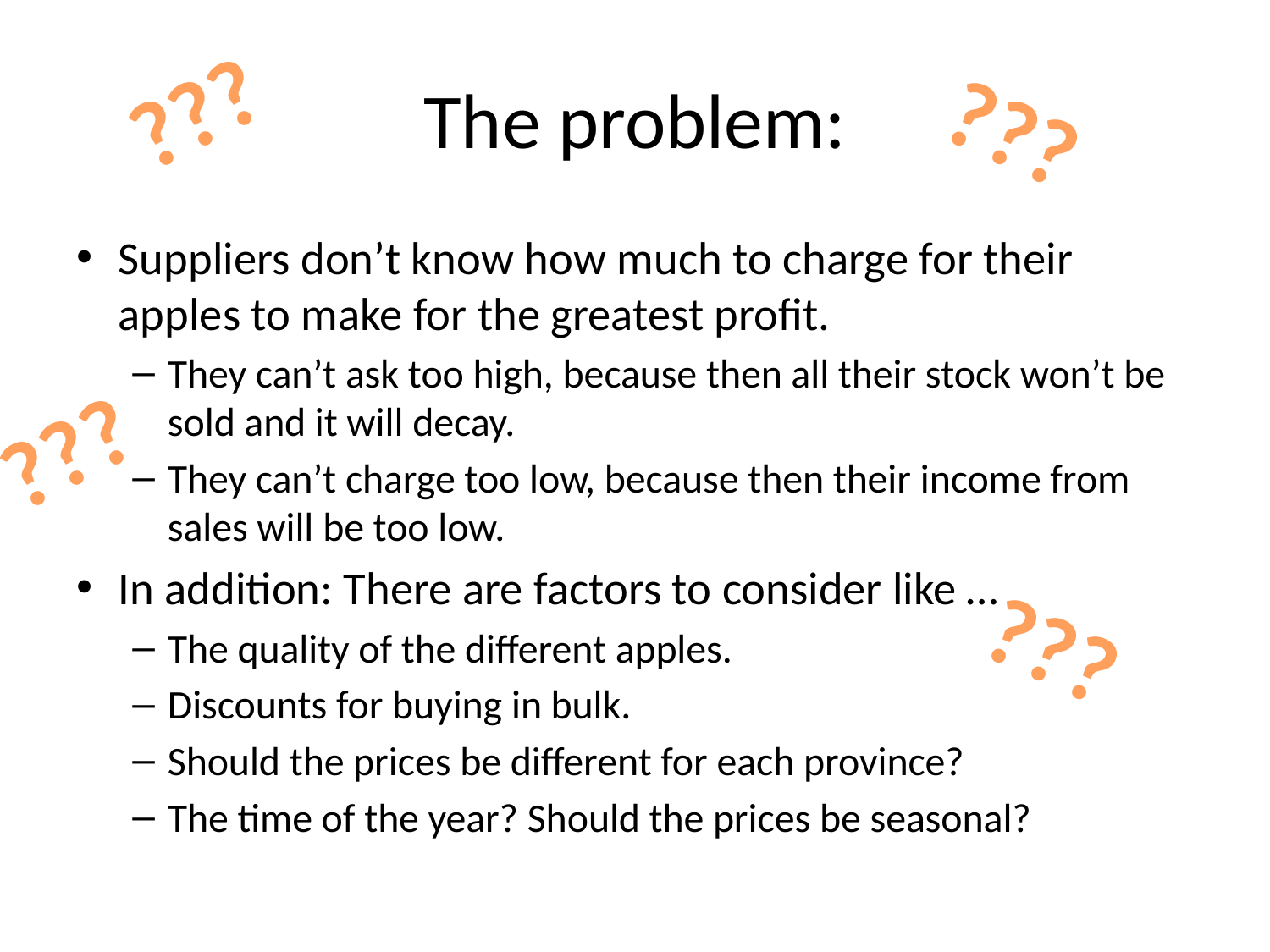

# The problem:
???
???
Suppliers don’t know how much to charge for their apples to make for the greatest profit.
They can’t ask too high, because then all their stock won’t be sold and it will decay.
They can’t charge too low, because then their income from sales will be too low.
In addition: There are factors to consider like …
The quality of the different apples.
Discounts for buying in bulk.
Should the prices be different for each province?
The time of the year? Should the prices be seasonal?

???
???